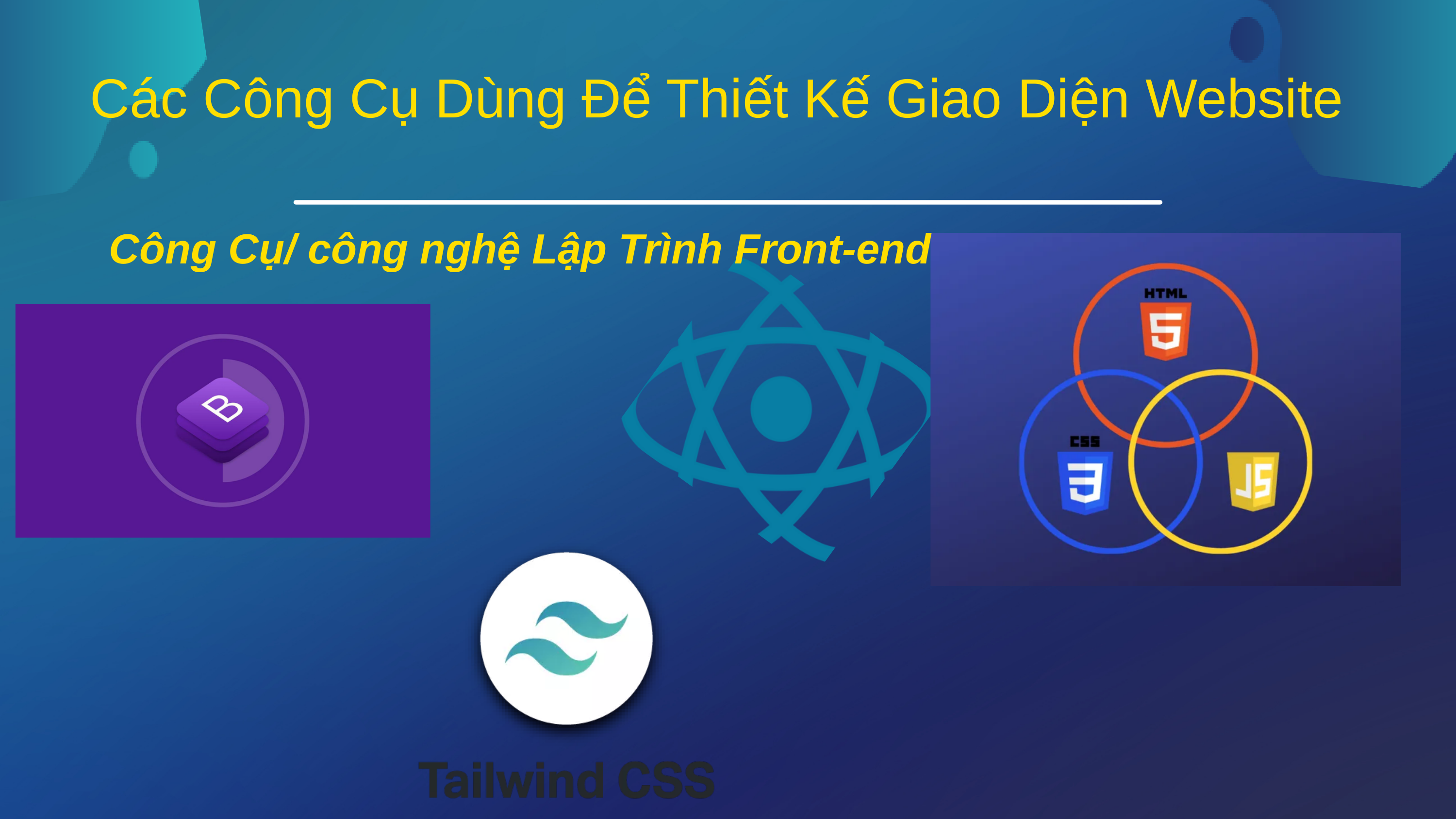

Các Công Cụ Dùng Để Thiết Kế Giao Diện Website

Công Cụ/ công nghệ Lập Trình Front-end